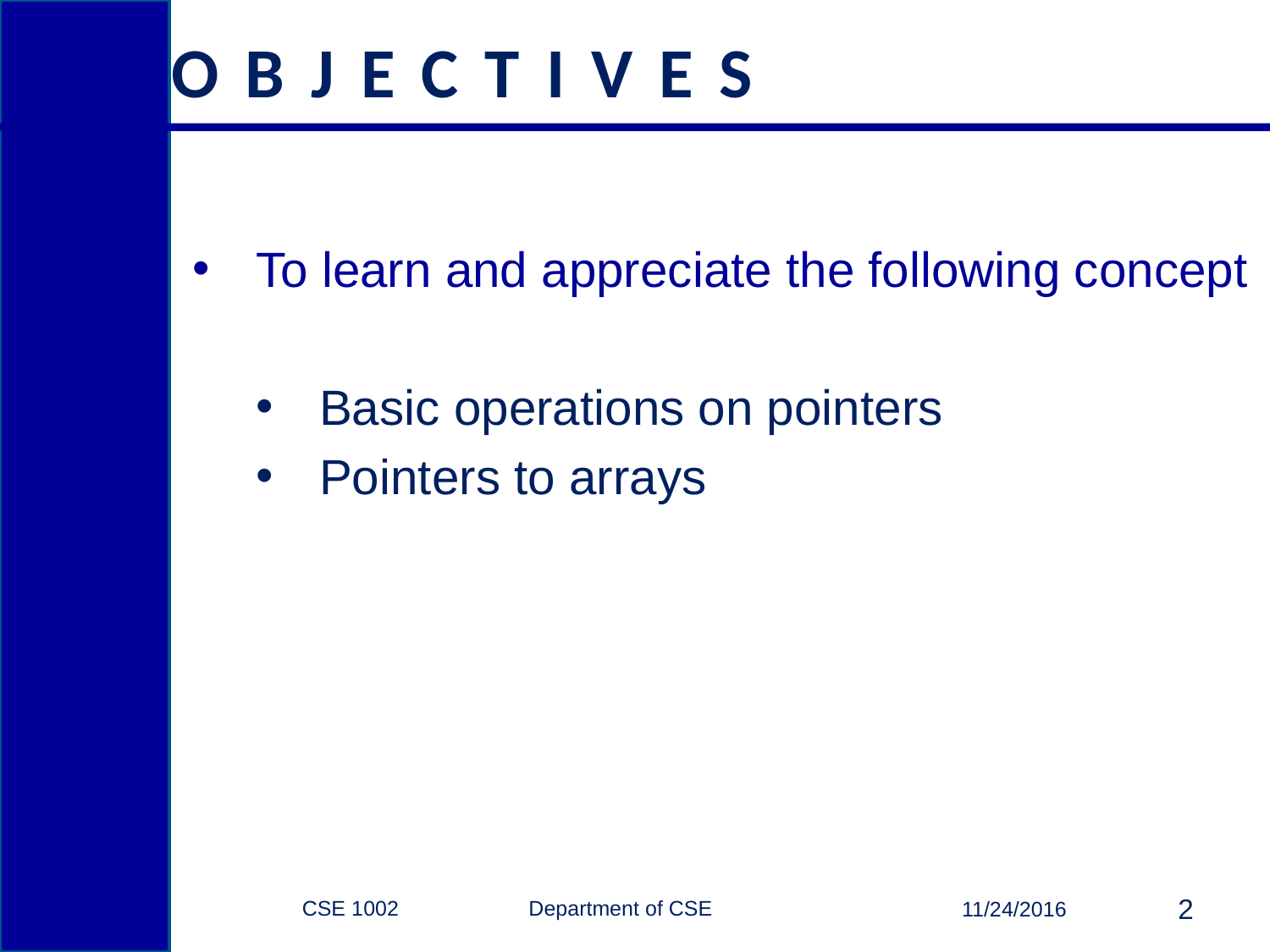

# Objectives
To learn and appreciate the following concept

Basic operations on pointers
Pointers to arrays
CSE 1002                      Department of CSE
2
11/24/2016